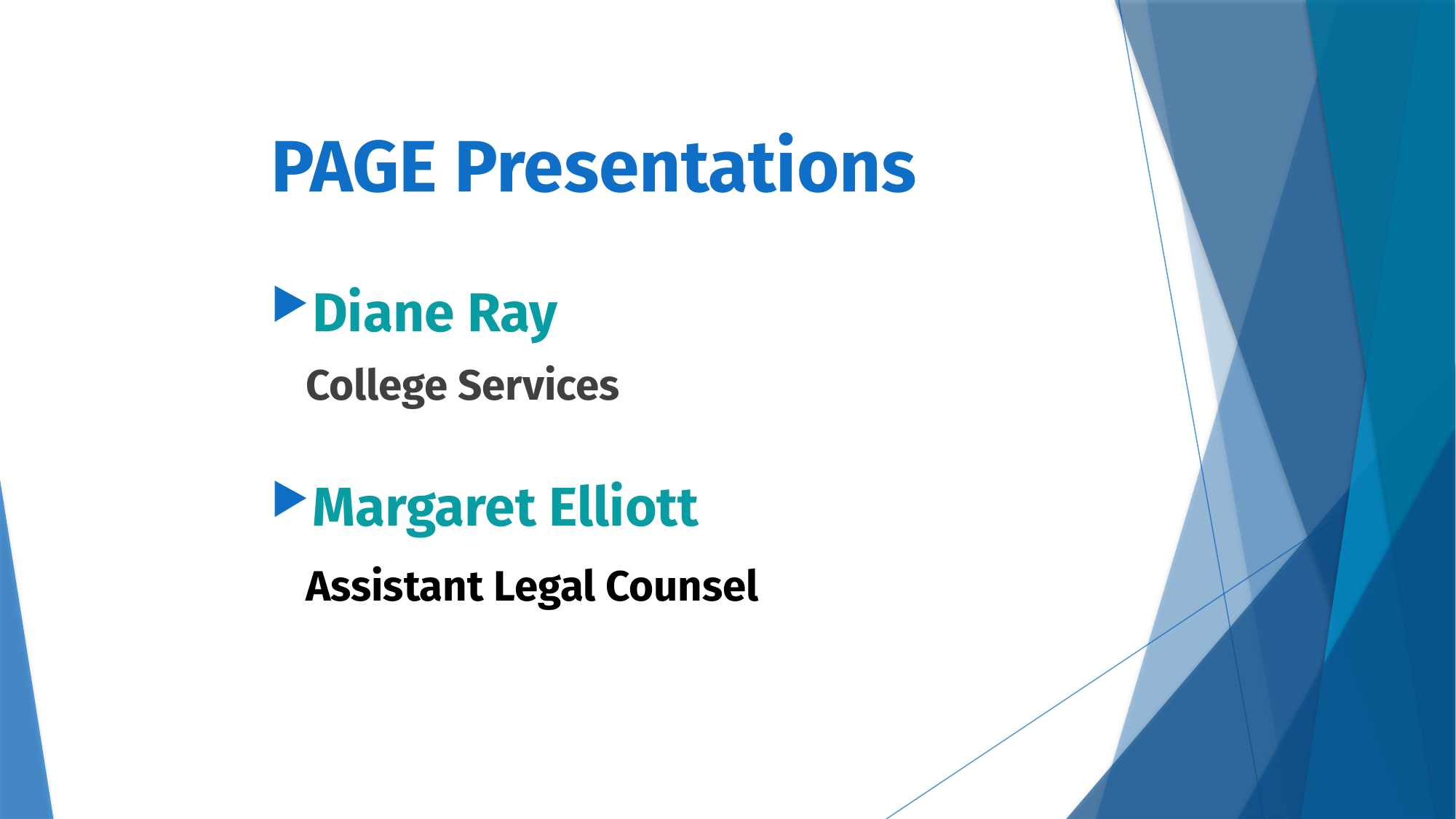

# PAGE Presentations
Diane Ray
    College Services

Margaret Elliott
   Assistant Legal Counsel